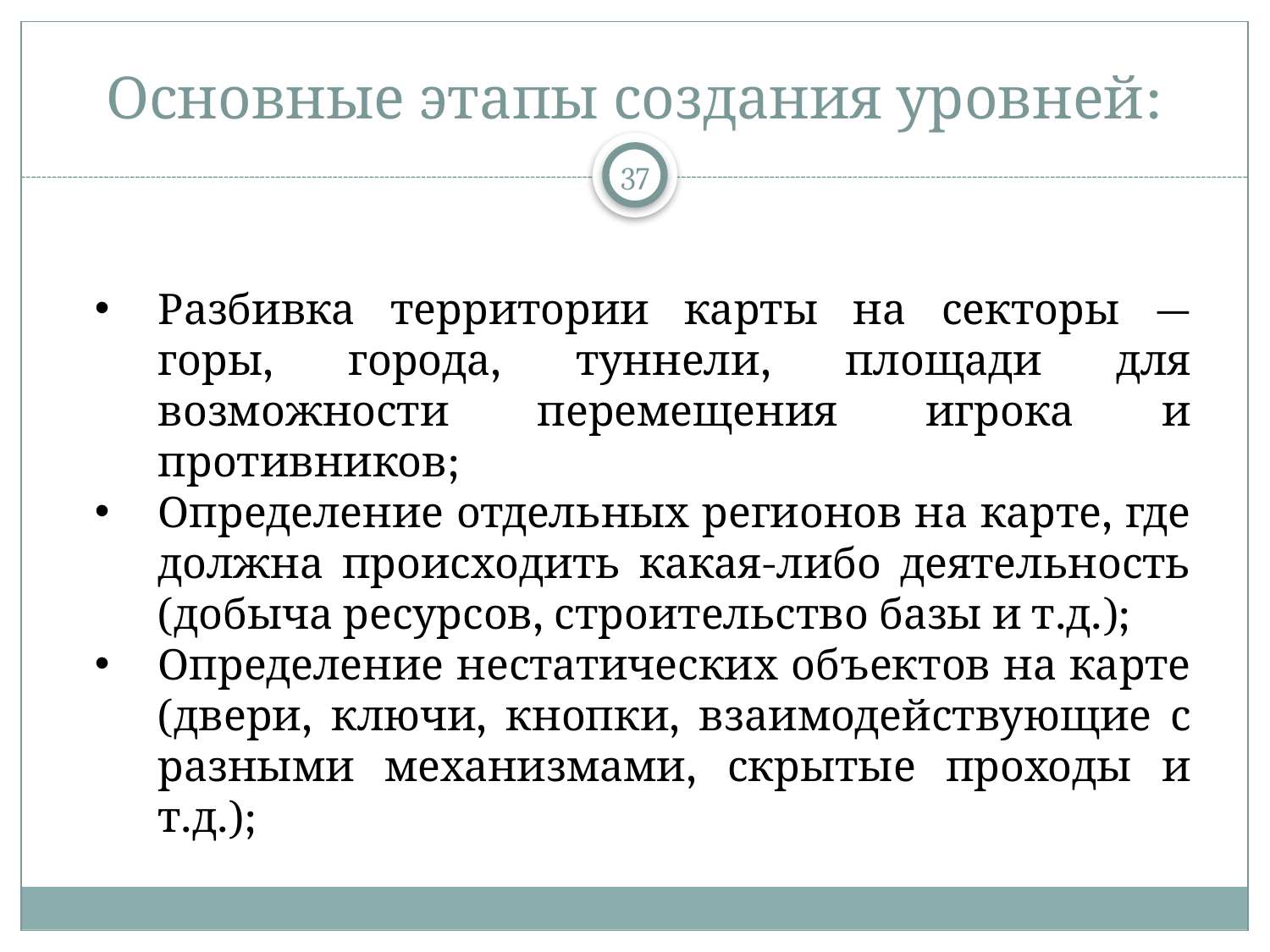

# Основные этапы создания уровней:
37
Разбивка территории карты на секторы — горы, города, туннели, площади для возможности перемещения игрока и противников;
Определение отдельных регионов на карте, где должна происходить какая-либо деятельность (добыча ресурсов, строительство базы и т.д.);
Определение нестатических объектов на карте (двери, ключи, кнопки, взаимодействующие с разными механизмами, скрытые проходы и т.д.);